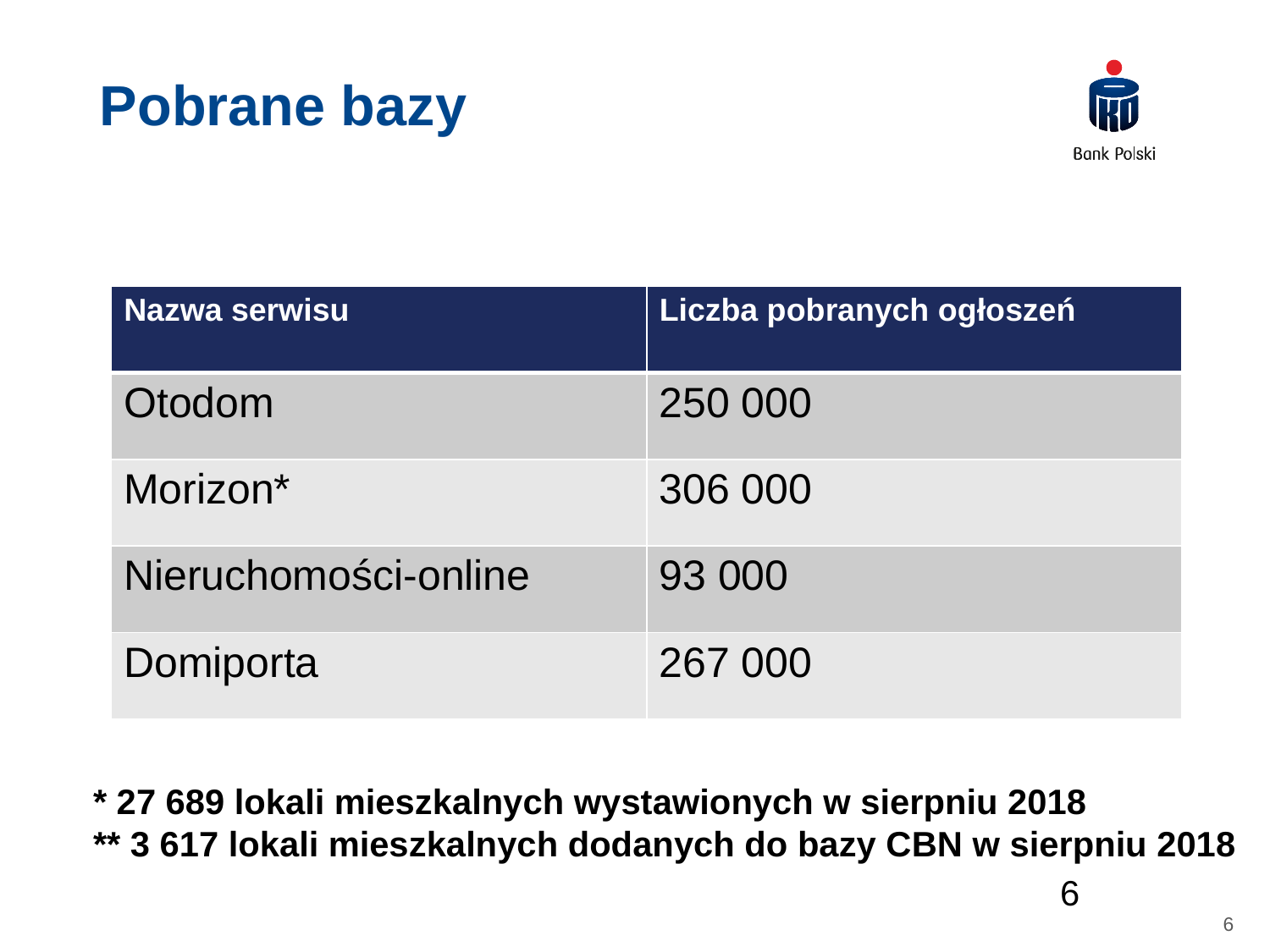

Pobrane bazy
| Nazwa serwisu | Liczba pobranych ogłoszeń |
| --- | --- |
| Otodom | 250 000 |
| Morizon\* | 306 000 |
| Nieruchomości-online | 93 000 |
| Domiporta | 267 000 |
* 27 689 lokali mieszkalnych wystawionych w sierpniu 2018
** 3 617 lokali mieszkalnych dodanych do bazy CBN w sierpniu 2018
6